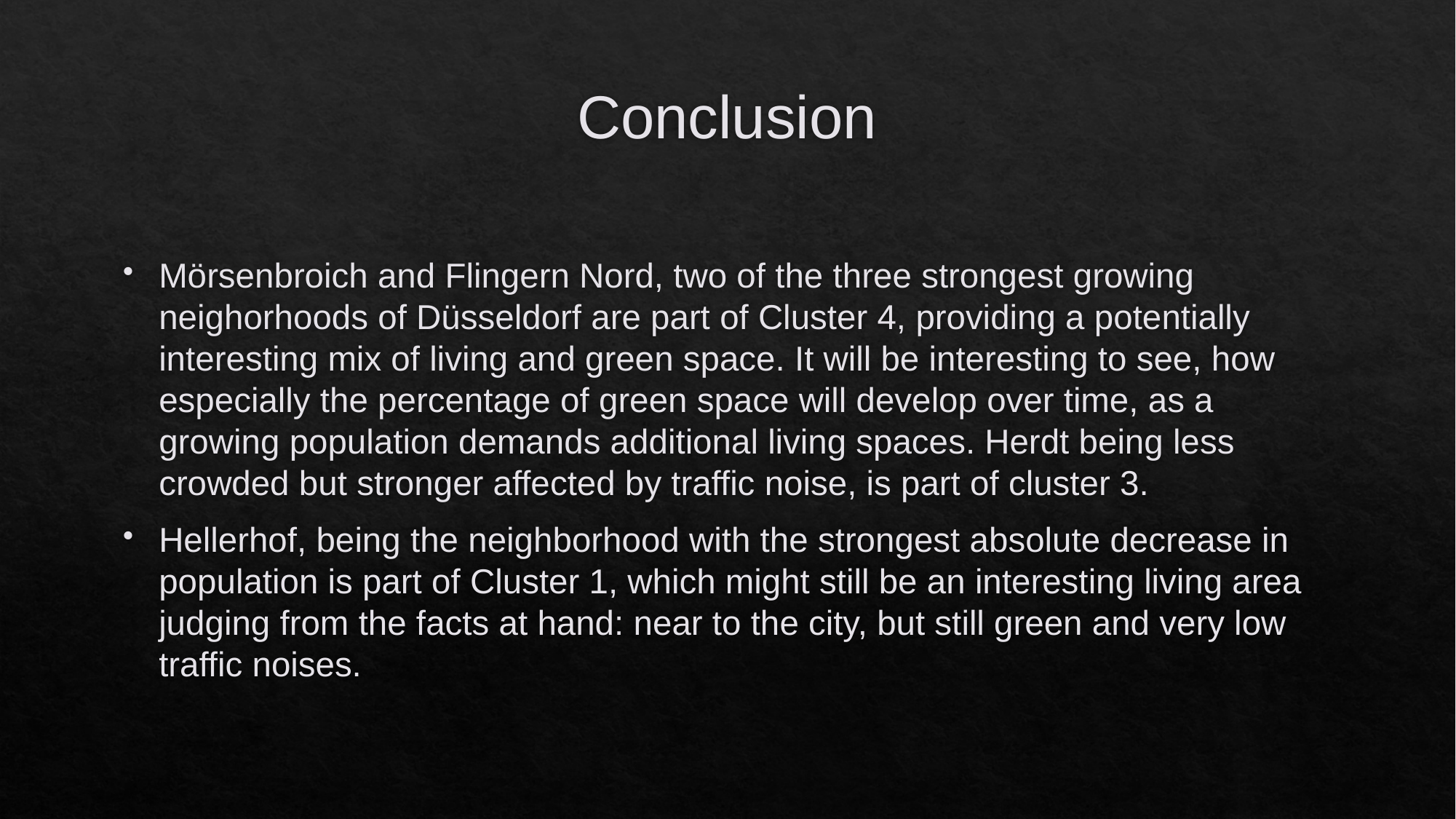

# Conclusion
Mörsenbroich and Flingern Nord, two of the three strongest growing neighorhoods of Düsseldorf are part of Cluster 4, providing a potentially interesting mix of living and green space. It will be interesting to see, how especially the percentage of green space will develop over time, as a growing population demands additional living spaces. Herdt being less crowded but stronger affected by traffic noise, is part of cluster 3.
Hellerhof, being the neighborhood with the strongest absolute decrease in population is part of Cluster 1, which might still be an interesting living area judging from the facts at hand: near to the city, but still green and very low traffic noises.